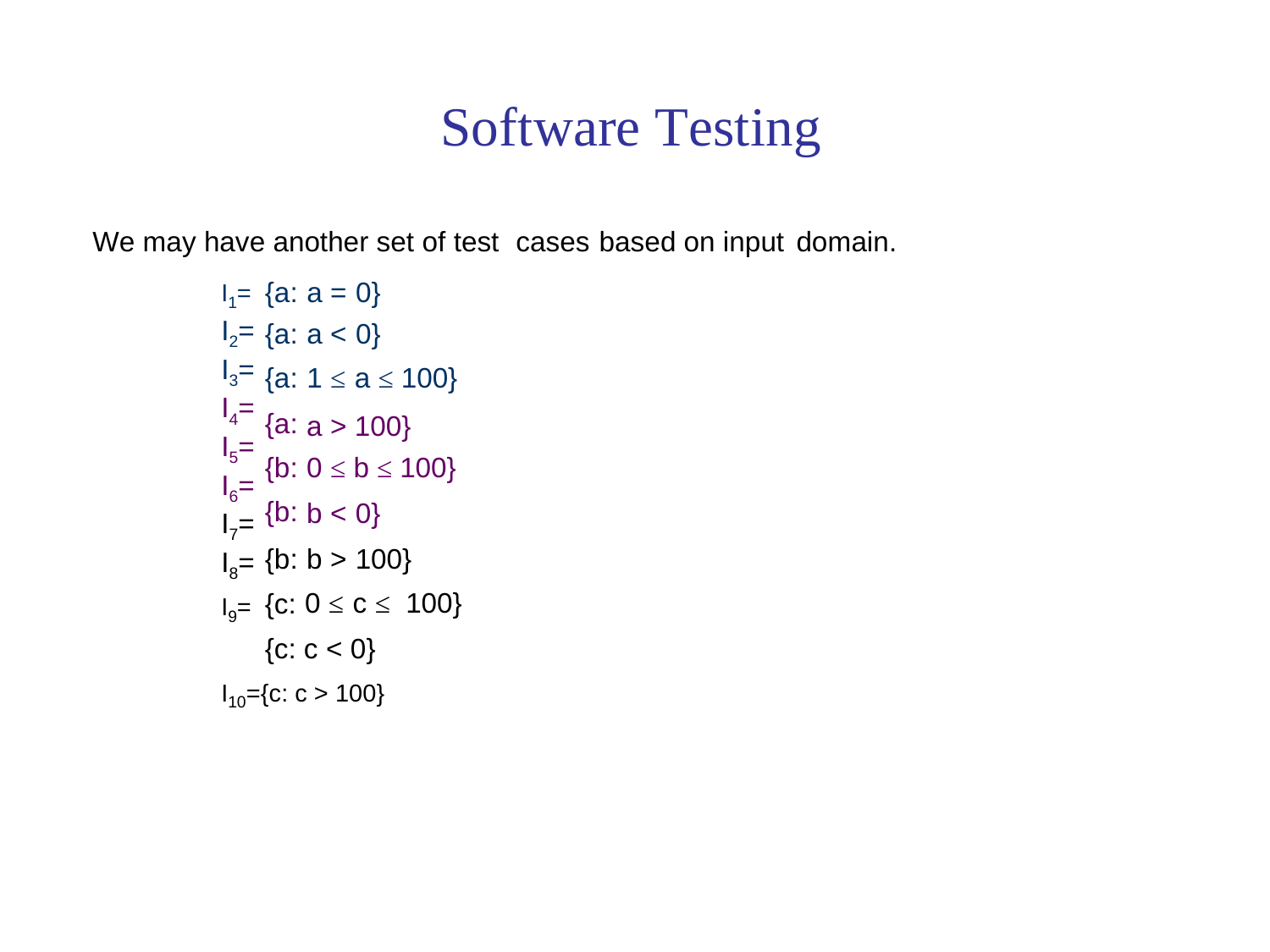

Software Testing
We may have another set of test
cases
based on input
domain.
I1=
I2=
I3=
I4=
I5=
I6=
I7=
I8=
I9=
{a:
{a:
{a:
{a:
{b:
{b:
{b:
{c:
a =
a <
1 ≤
0}
0}
a ≤ 100}
a > 100}
0 ≤ b ≤ 100}
b <
b >
0 ≤
0}
100}
c ≤  100}
{c: c < 0}
I10={c: c > 100}